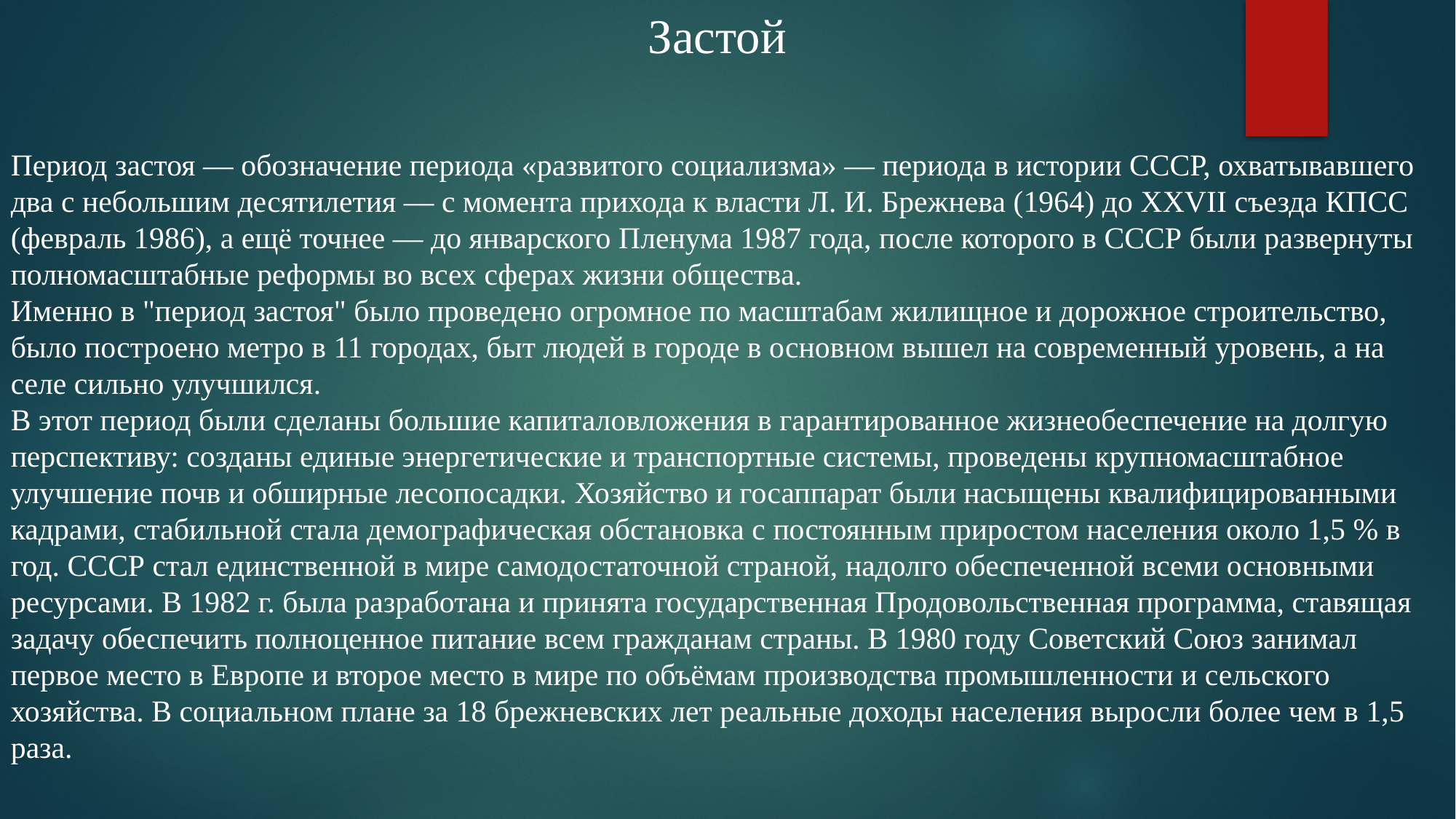

Застой
Период застоя — обозначение периода «развитого социализма» — периода в истории СССР, охватывавшего два с небольшим десятилетия — с момента прихода к власти Л. И. Брежнева (1964) до XXVII съезда КПСС (февраль 1986), а ещё точнее — до январского Пленума 1987 года, после которого в СССР были развернуты полномасштабные реформы во всех сферах жизни общества.
Именно в "период застоя" было проведено огромное по масштабам жилищное и дорожное строительство, было построено метро в 11 городах, быт людей в городе в основном вышел на современный уровень, а на селе сильно улучшился.
В этот период были сделаны большие капиталовложения в гарантированное жизнеобеспечение на долгую перспективу: созданы единые энергетические и транспортные системы, проведены крупномасштабное улучшение почв и обширные лесопосадки. Хозяйство и госаппарат были насыщены квалифицированными кадрами, стабильной стала демографическая обстановка с постоянным приростом населения около 1,5 % в год. СССР стал единственной в мире самодостаточной страной, надолго обеспеченной всеми основными ресурсами. В 1982 г. была разработана и принята государственная Продовольственная программа, ставящая задачу обеспечить полноценное питание всем гражданам страны. В 1980 году Советский Союз занимал первое место в Европе и второе место в мире по объёмам производства промышленности и сельского хозяйства. В социальном плане за 18 брежневских лет реальные доходы населения выросли более чем в 1,5 раза.